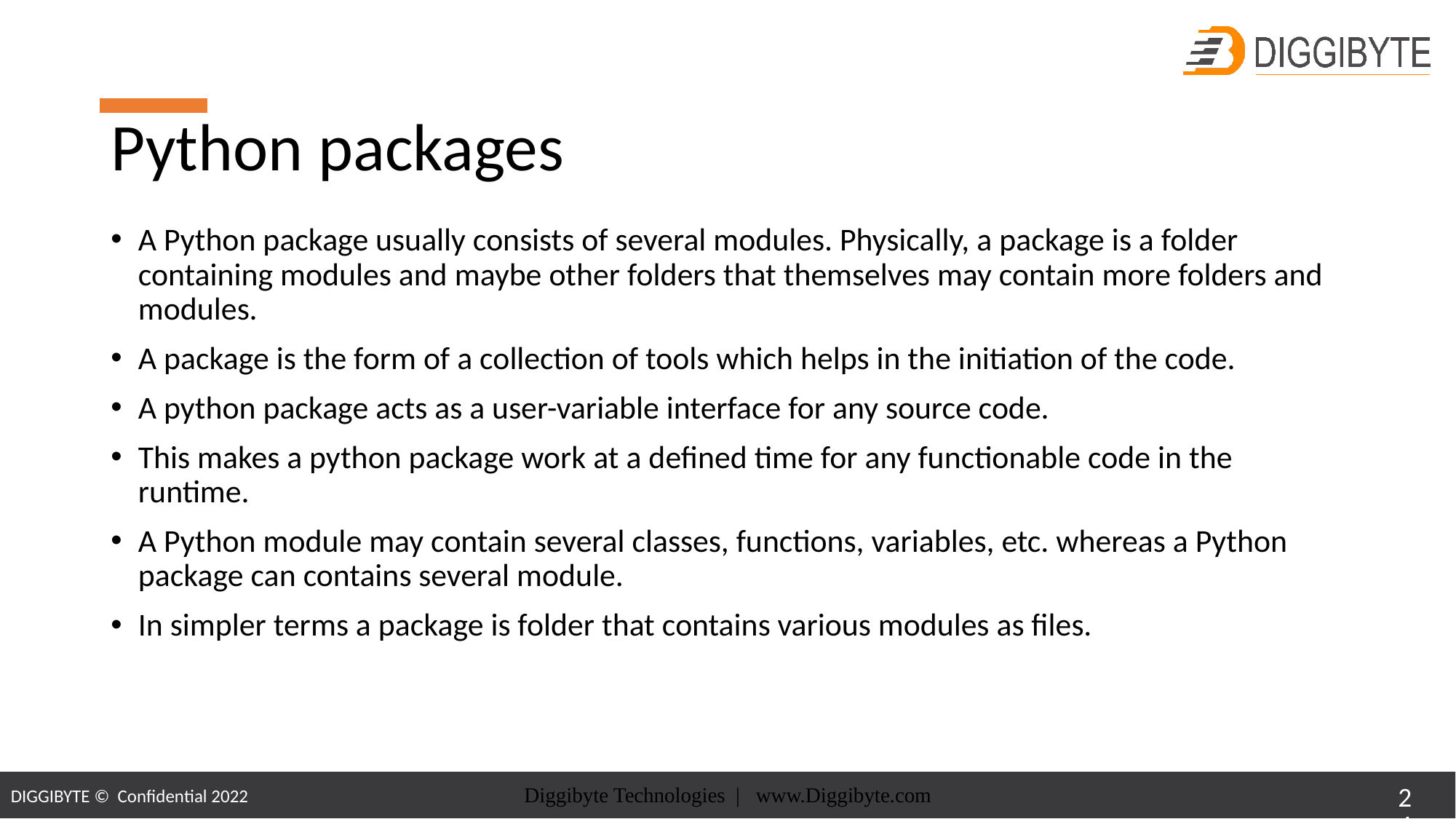

# Python packages
A Python package usually consists of several modules. Physically, a package is a folder containing modules and maybe other folders that themselves may contain more folders and modules.
A package is the form of a collection of tools which helps in the initiation of the code.
A python package acts as a user-variable interface for any source code.
This makes a python package work at a defined time for any functionable code in the runtime.
A Python module may contain several classes, functions, variables, etc. whereas a Python package can contains several module.
In simpler terms a package is folder that contains various modules as files.
Diggibyte Technologies  |   www.Diggibyte.com
24